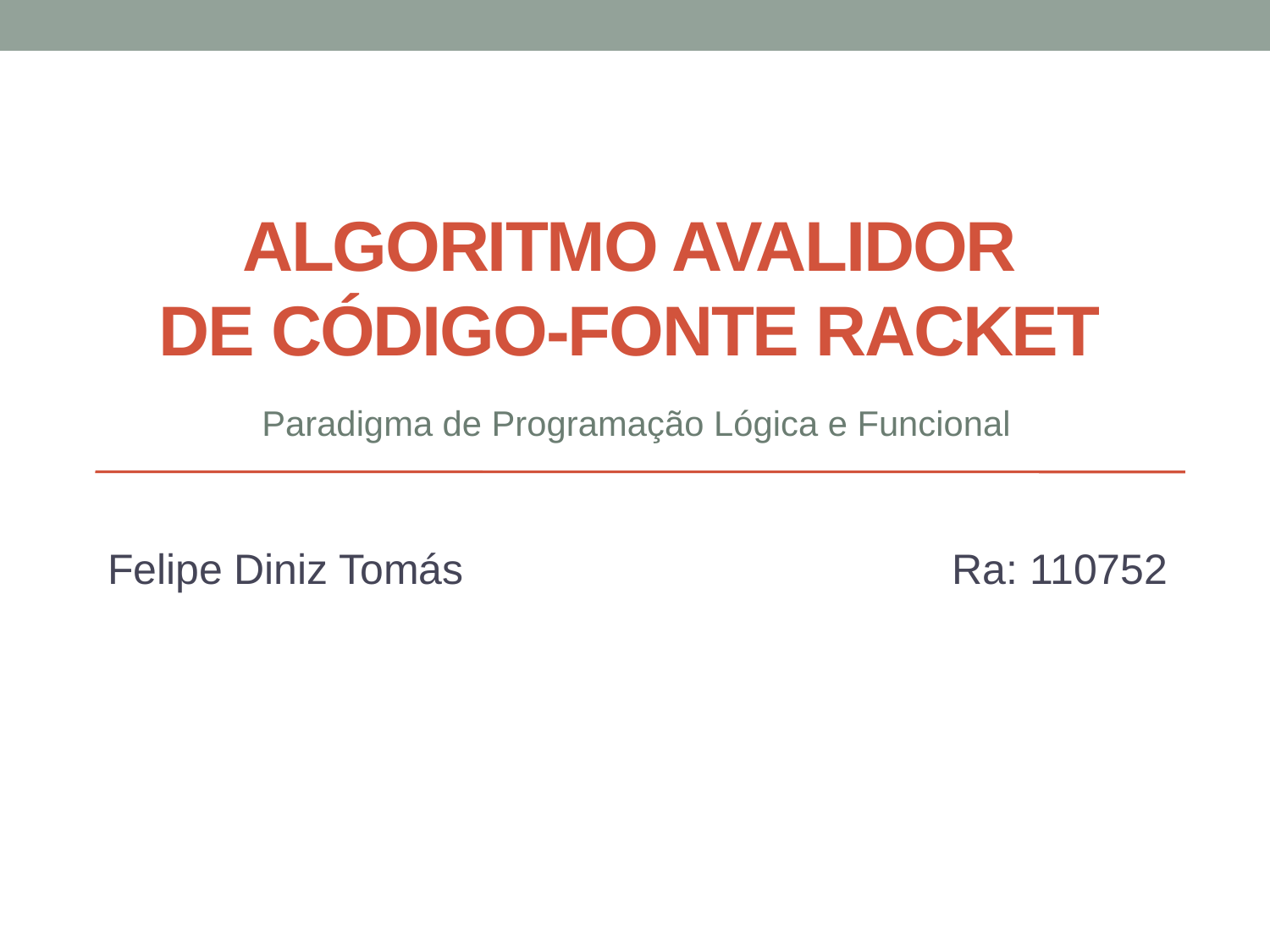

# Algoritmo avalidor de código-fonte Racket
Paradigma de Programação Lógica e Funcional
Felipe Diniz Tomás				       Ra: 110752